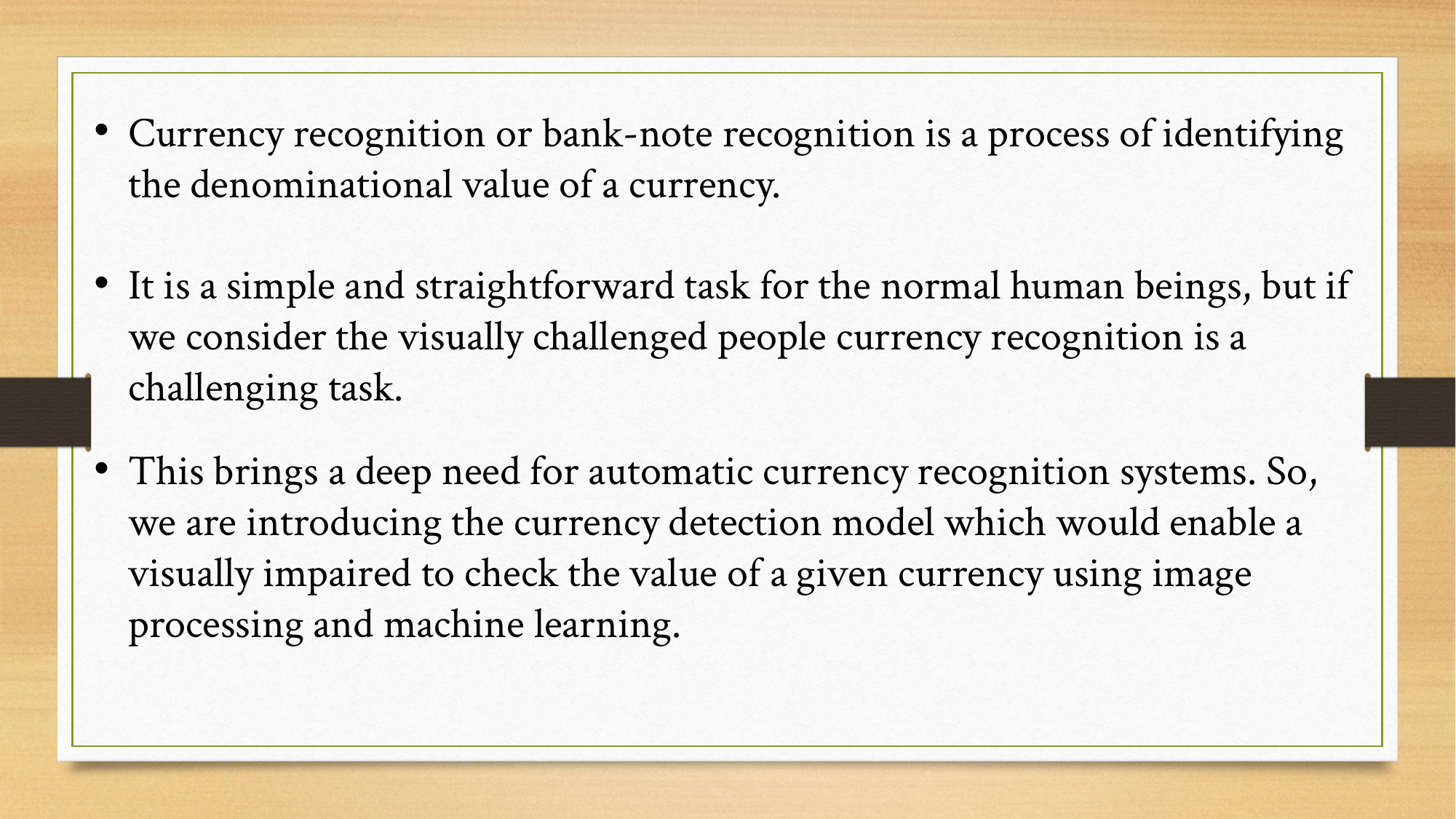

Currency recognition or bank-note recognition is a process of identifying the denominational value of a currency.

It is a simple and straightforward task for the normal human beings, but if we consider the visually challenged people currency recognition is a challenging task.

This brings a deep need for automatic currency recognition systems. So, we are introducing the currency detection model which would enable a visually impaired to check the value of a given currency using image processing and machine learning.